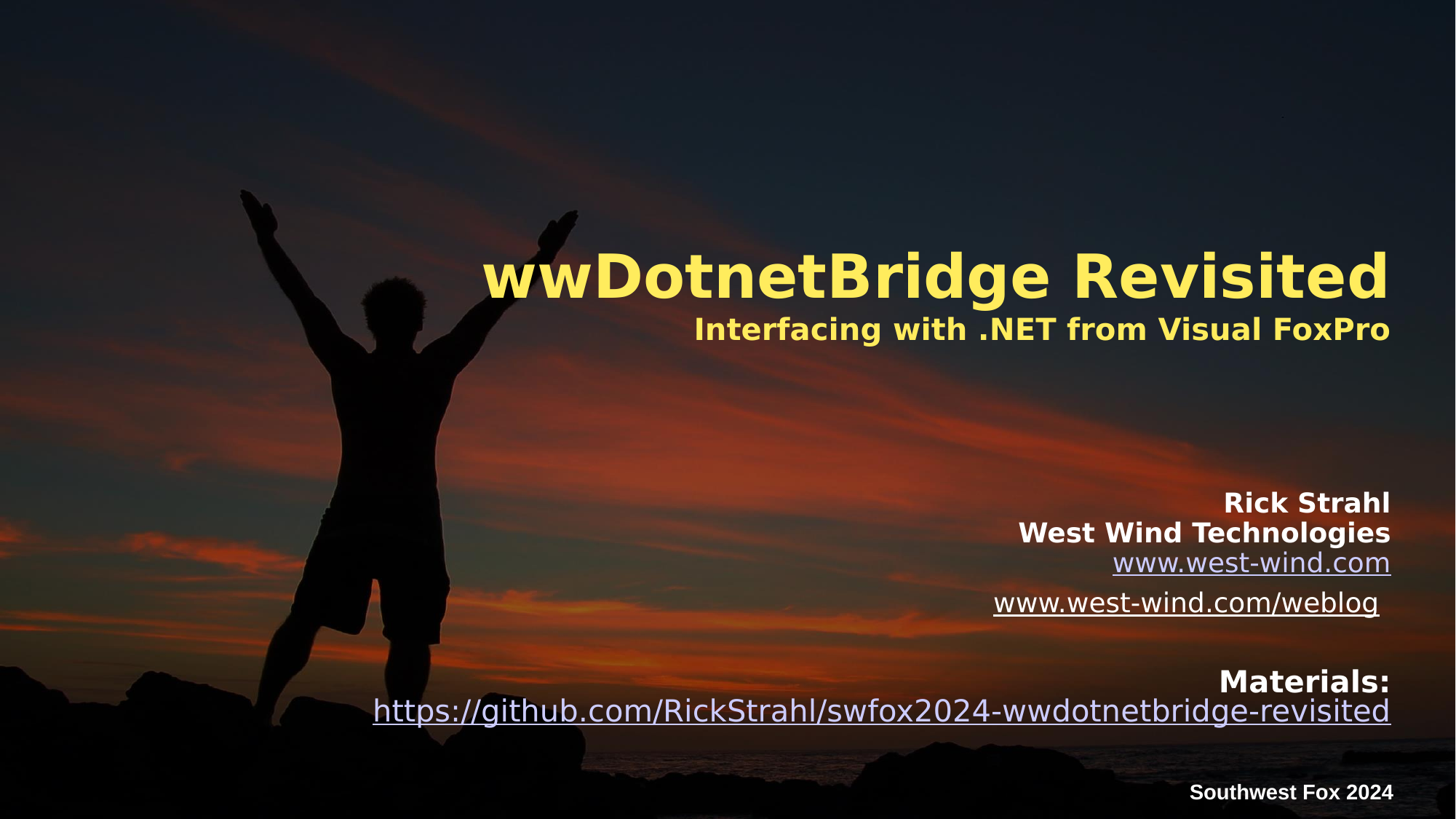

# wwDotnetBridge Revisited Interfacing with .NET from Visual FoxPro

Rick Strahl
West Wind Technologies
www.west-wind.com
www.west-wind.com/weblog

Materials:
https://github.com/RickStrahl/swfox2024-wwdotnetbridge-revisited